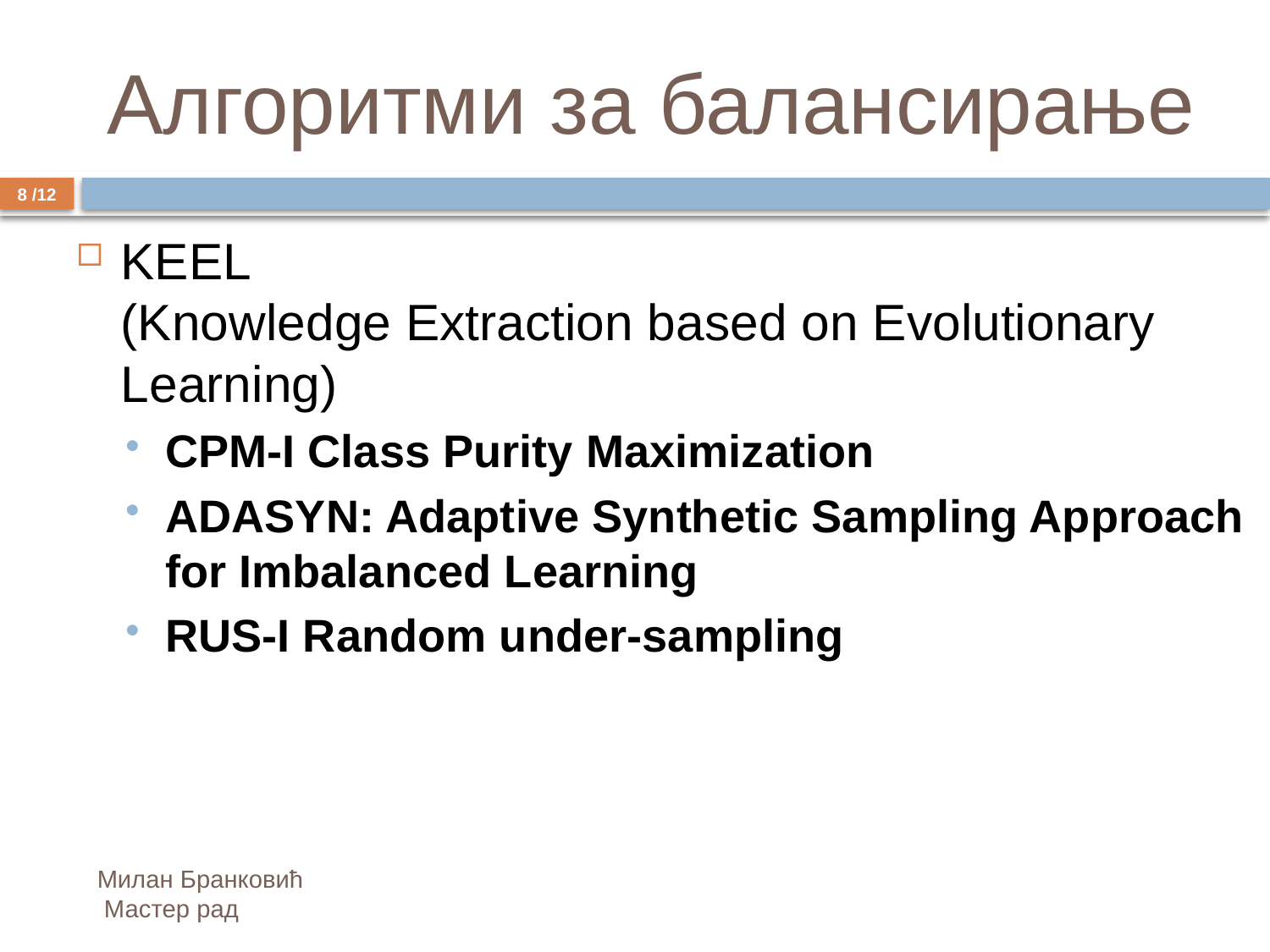

# Алгоритми за балансирање
8 /12
KEEL
(Knowledge Extraction based on Evolutionary Learning)
CPM-I Class Purity Maximization
ADASYN: Adaptive Synthetic Sampling Approach for Imbalanced Learning
RUS-I Random under-sampling
Милан Бранковић                                  					                   Мастер рад